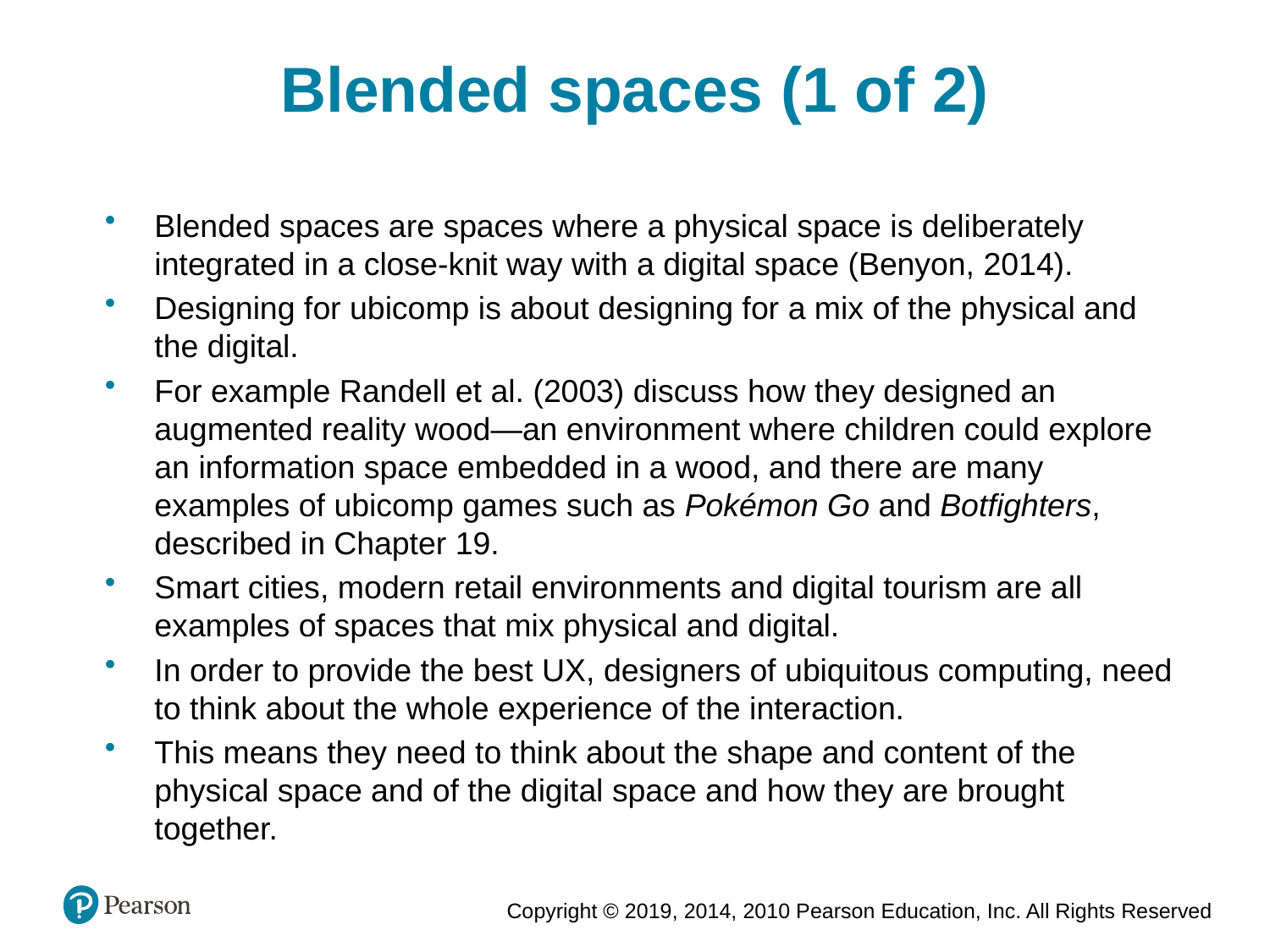

Blended spaces (1 of 2)
Blended spaces are spaces where a physical space is deliberately integrated in a close-knit way with a digital space (Benyon, 2014).
Designing for ubicomp is about designing for a mix of the physical and the digital.
For example Randell et al. (2003) discuss how they designed an augmented reality wood—an environment where children could explore an information space embedded in a wood, and there are many examples of ubicomp games such as Pokémon Go and Botfighters, described in Chapter 19.
Smart cities, modern retail environments and digital tourism are all examples of spaces that mix physical and digital.
In order to provide the best UX, designers of ubiquitous computing, need to think about the whole experience of the interaction.
This means they need to think about the shape and content of the physical space and of the digital space and how they are brought together.